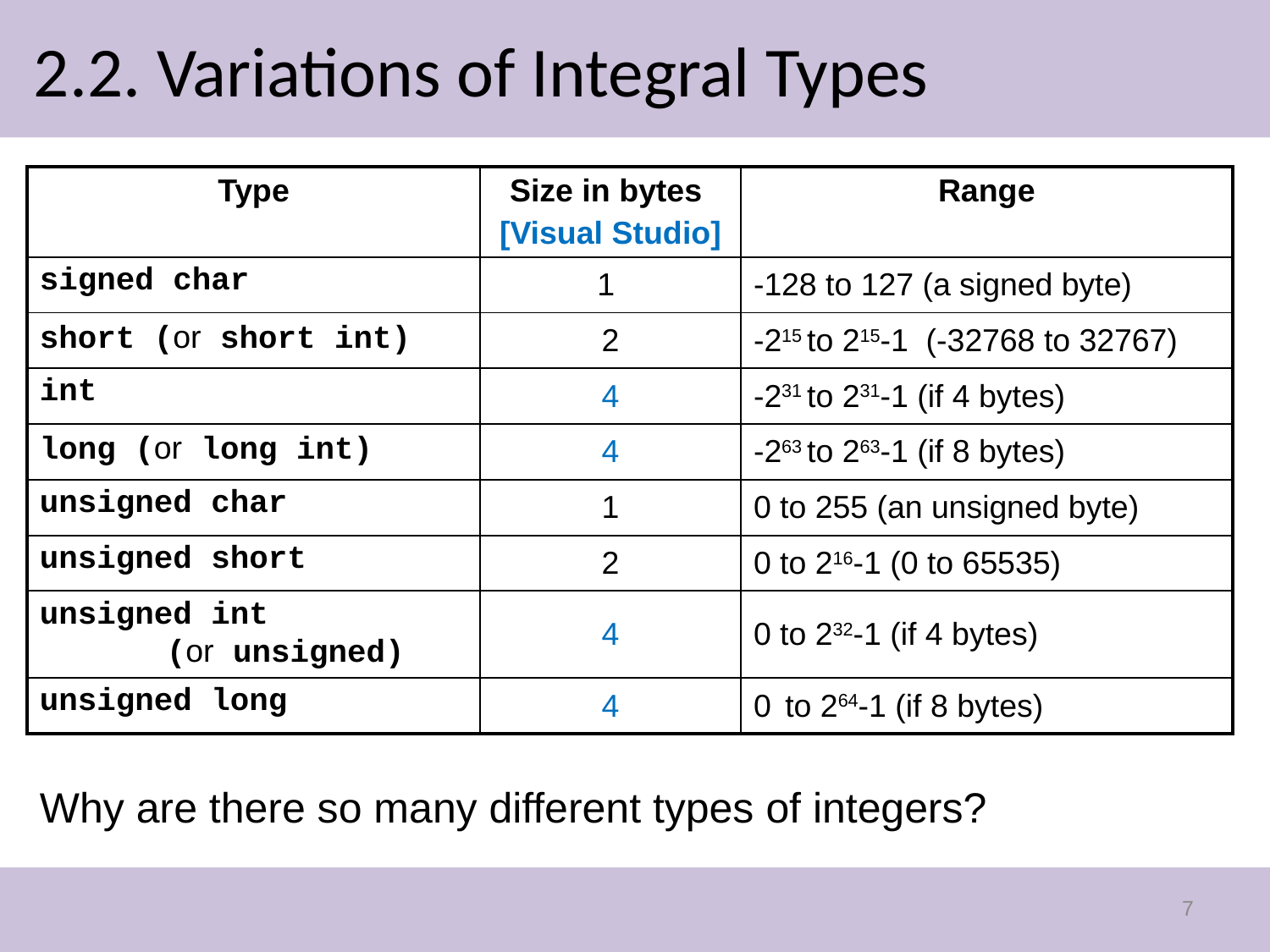

# 2.2. Variations of Integral Types
| Type | Size in bytes [Visual Studio] | Range |
| --- | --- | --- |
| signed char | 1 | -128 to 127 (a signed byte) |
| short (or short int) | 2 | -215 to 215-1 (-32768 to 32767) |
| int | 4 | -231 to 231-1 (if 4 bytes) |
| long (or long int) | 4 | -263 to 263-1 (if 8 bytes) |
| unsigned char | 1 | 0 to 255 (an unsigned byte) |
| unsigned short | 2 | 0 to 216-1 (0 to 65535) |
| unsigned int (or unsigned) | 4 | 0 to 232-1 (if 4 bytes) |
| unsigned long | 4 | 0 to 264-1 (if 8 bytes) |
Why are there so many different types of integers?
7